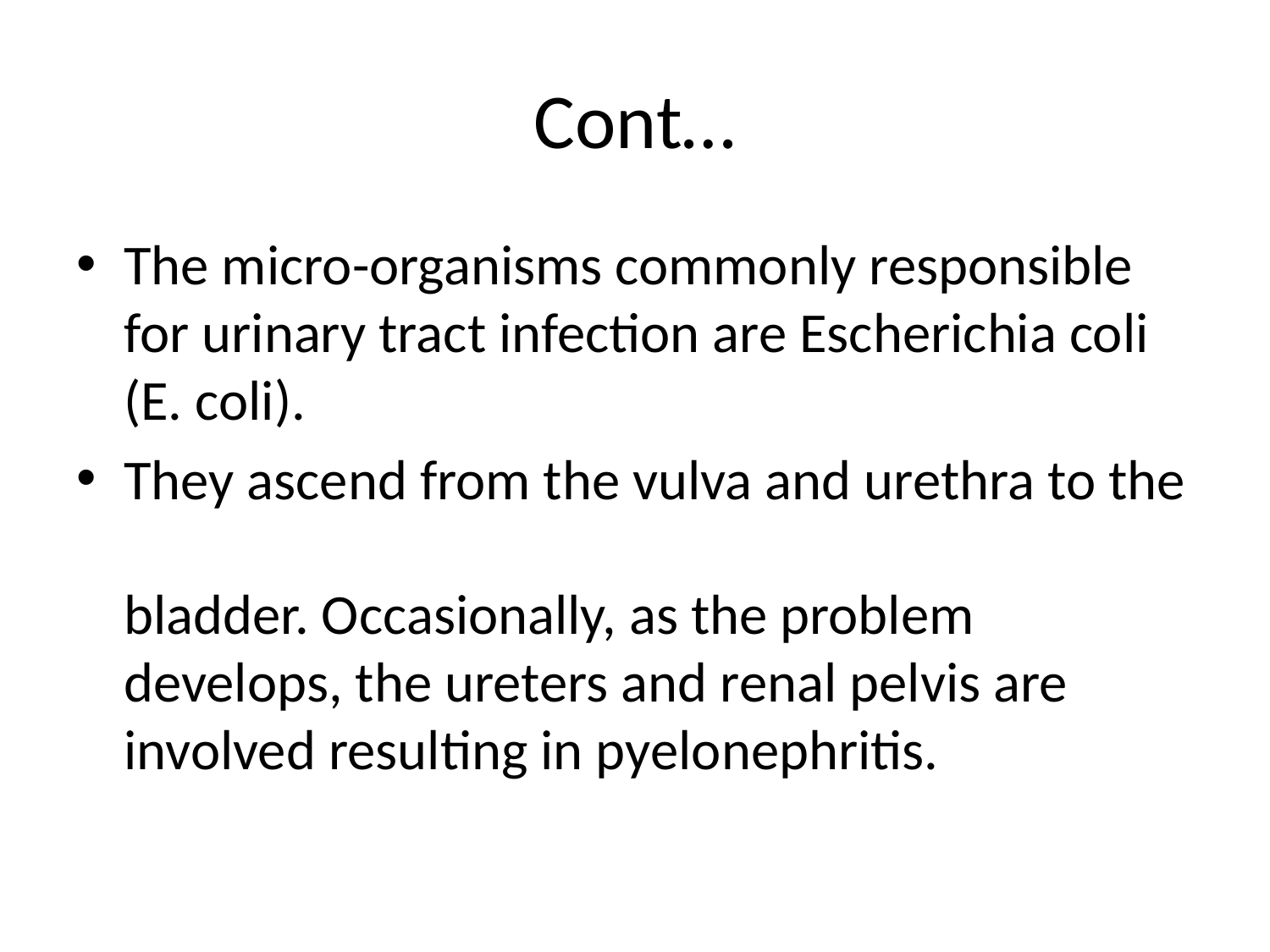

# Cont…
The micro-organisms commonly responsible for urinary tract infection are Escherichia coli (E. coli).
They ascend from the vulva and urethra to the
bladder. Occasionally, as the problem develops, the ureters and renal pelvis are involved resulting in pyelonephritis.